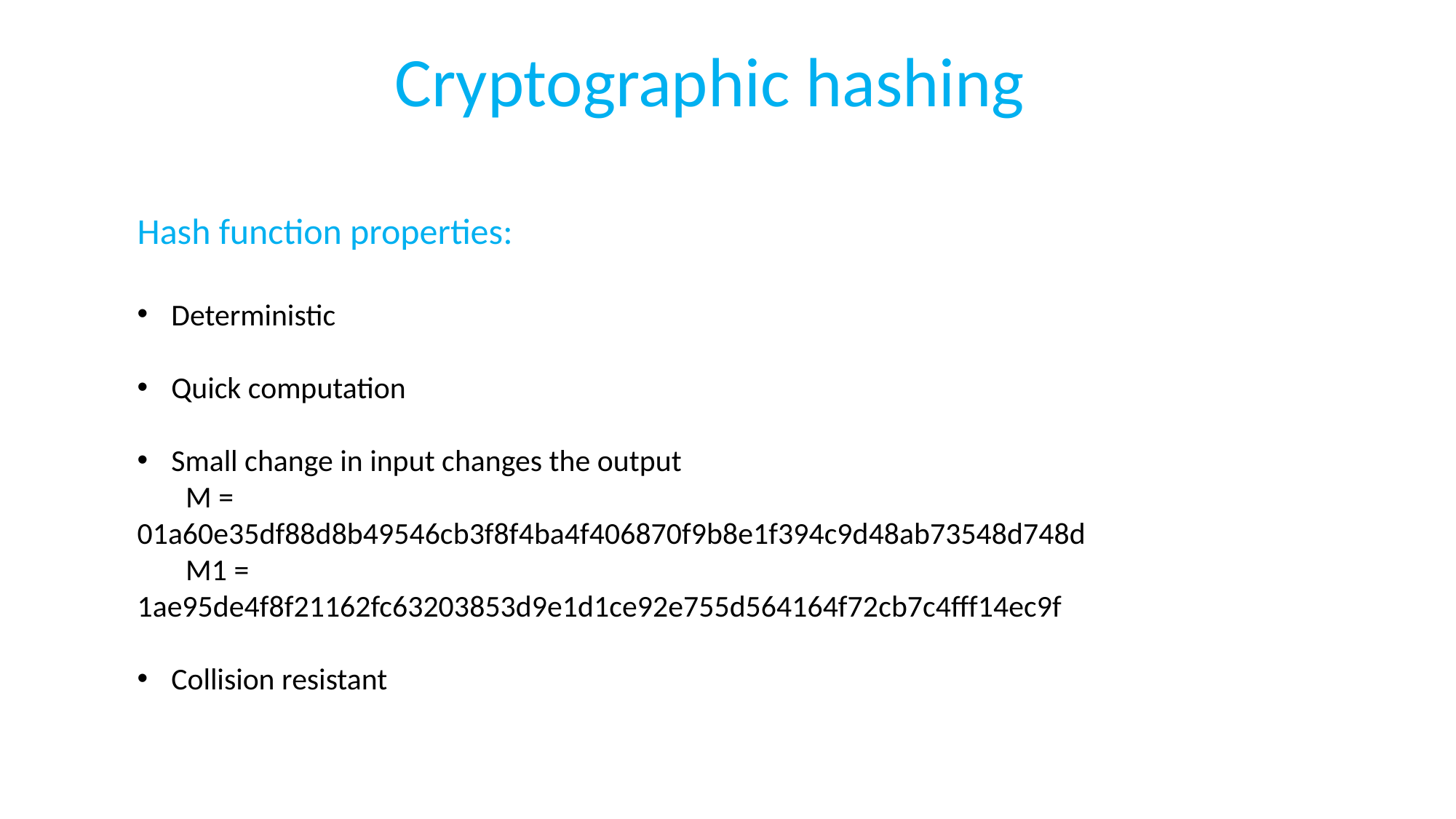

Cryptographic hashing
Hash function properties:

Deterministic

Quick computation

Small change in input changes the output
       M = 01a60e35df88d8b49546cb3f8f4ba4f406870f9b8e1f394c9d48ab73548d748d
       M1 =
1ae95de4f8f21162fc63203853d9e1d1ce92e755d564164f72cb7c4fff14ec9f

Collision resistant